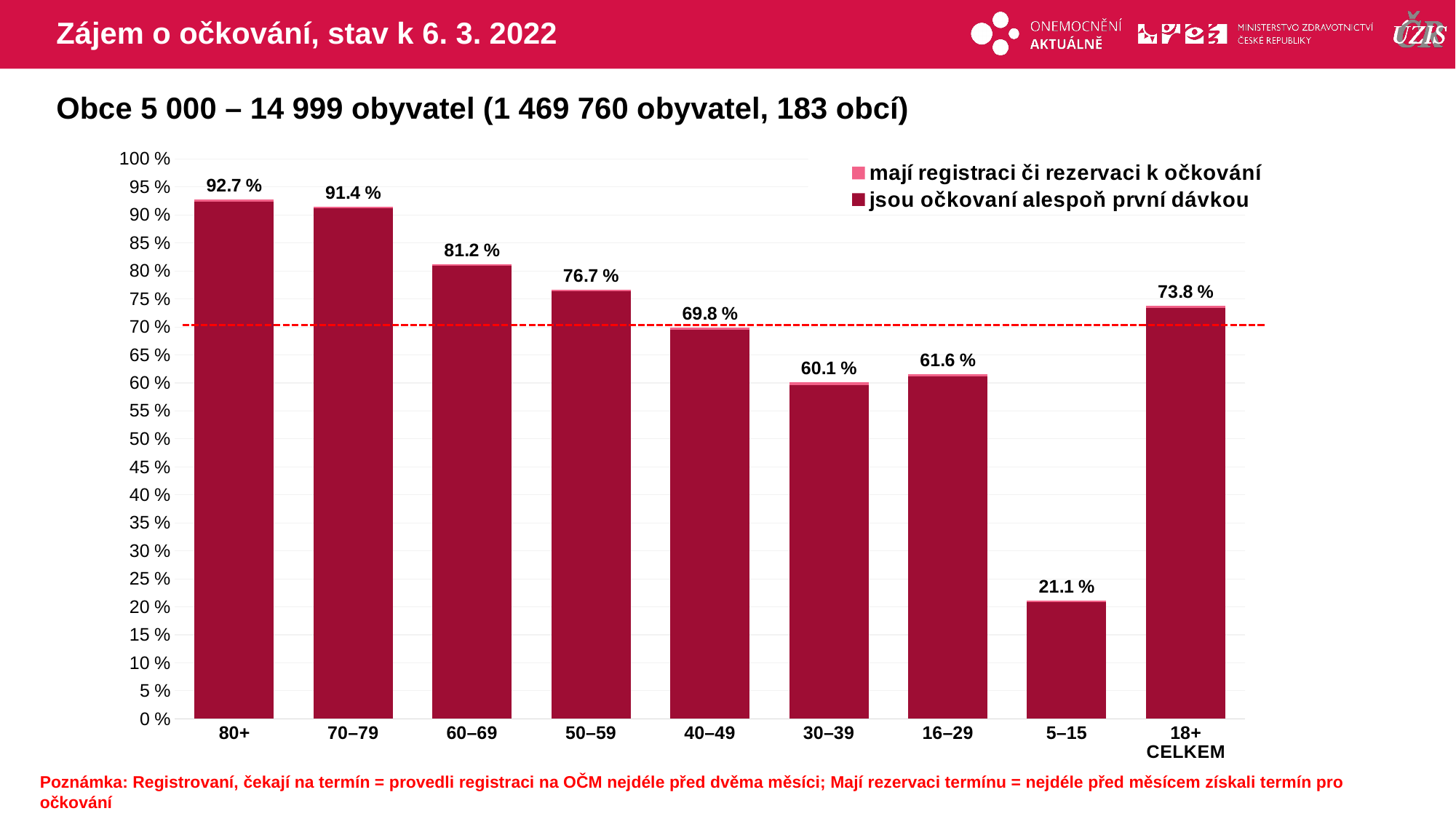

# Zájem o očkování, stav k 6. 3. 2022
Obce 5 000 – 14 999 obyvatel (1 469 760 obyvatel, 183 obcí)

### Chart

| Category | mají registraci či rezervaci k očkování | jsou očkovaní alespoň první dávkou |
|---|---|---|
| 80+ | 92.74291 | 92.39445 |
| 70–79 | 91.40801 | 91.16831 |
| 60–69 | 81.15305 | 80.93074 |
| 50–59 | 76.69139 | 76.38275 |
| 40–49 | 69.82917 | 69.50685 |
| 30–39 | 60.08469 | 59.5443 |
| 16–29 | 61.60575 | 61.12692 |
| 5–15 | 21.10744 | 20.84418 |
| 18+ CELKEM | 73.81638 | 73.4522 |
Poznámka: Registrovaní, čekají na termín = provedli registraci na OČM nejdéle před dvěma měsíci; Mají rezervaci termínu = nejdéle před měsícem získali termín pro očkování